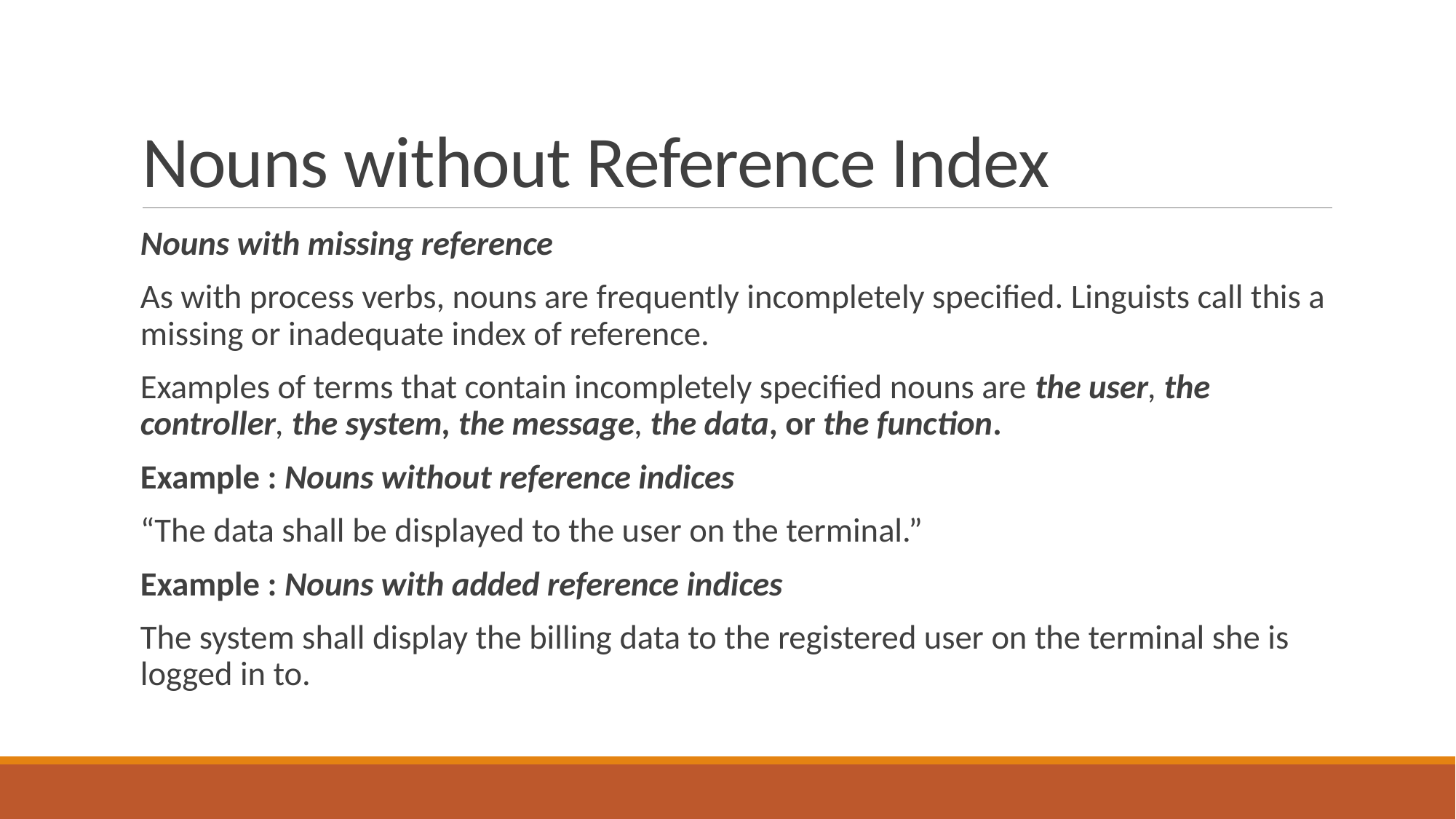

# Nouns without Reference Index
Nouns with missing reference
As with process verbs, nouns are frequently incompletely specified. Linguists call this a missing or inadequate index of reference.
Examples of terms that contain incompletely specified nouns are the user, the controller, the system, the message, the data, or the function.
Example : Nouns without reference indices
“The data shall be displayed to the user on the terminal.”
Example : Nouns with added reference indices
The system shall display the billing data to the registered user on the terminal she is logged in to.